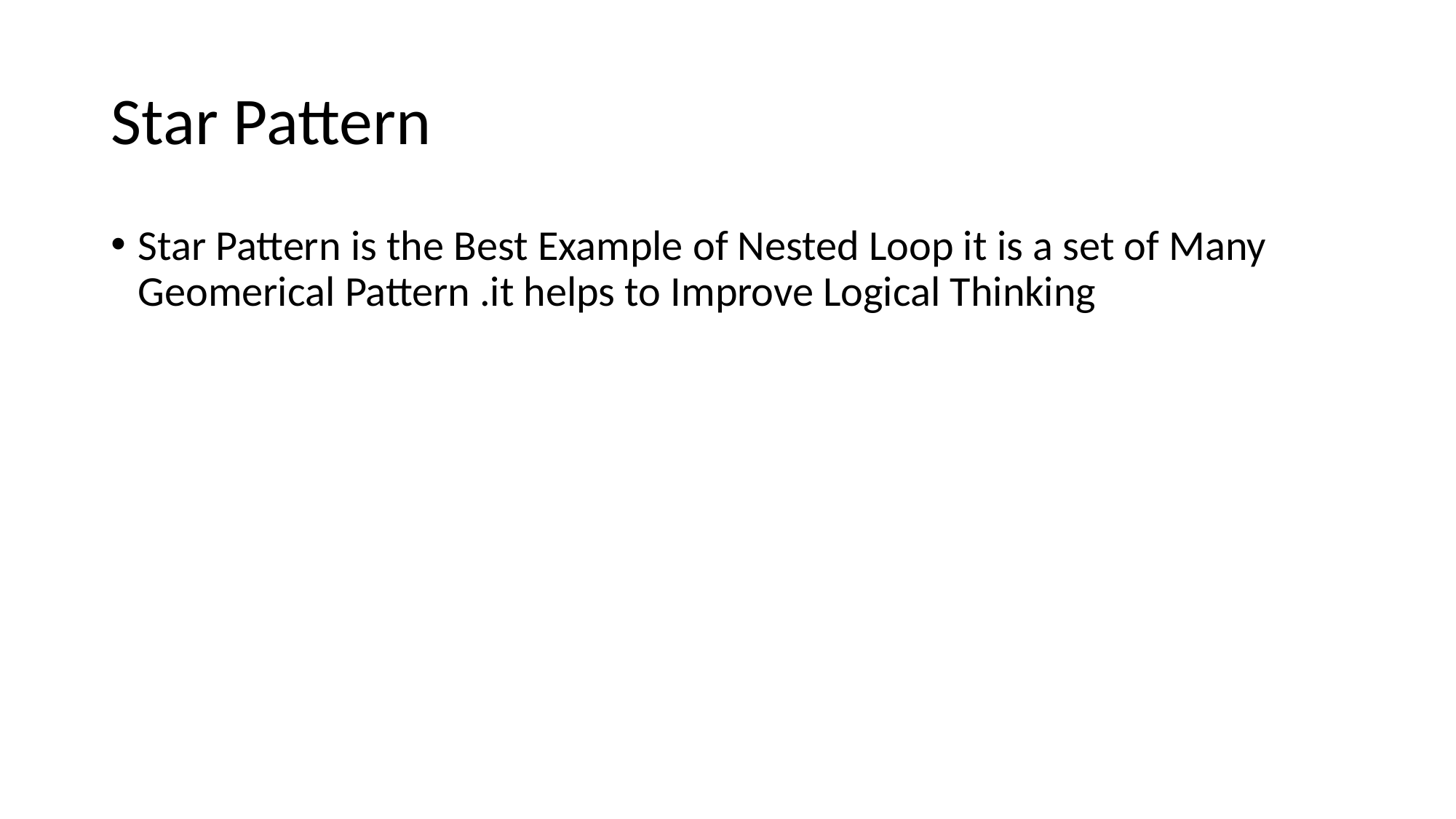

# Star Pattern
Star Pattern is the Best Example of Nested Loop it is a set of Many Geomerical Pattern .it helps to Improve Logical Thinking